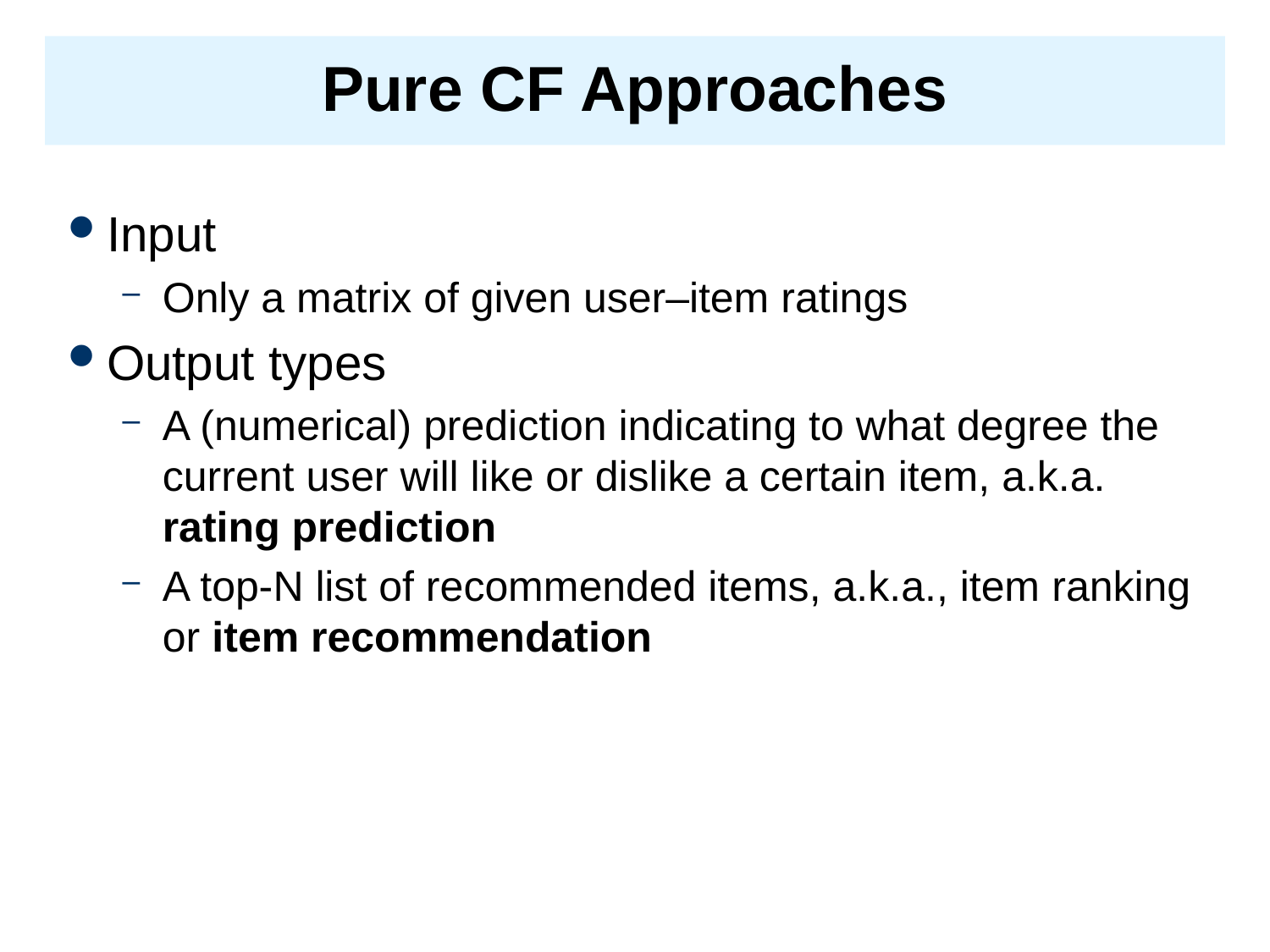

# Pure CF Approaches
Input
Only a matrix of given user–item ratings
Output types
A (numerical) prediction indicating to what degree the current user will like or dislike a certain item, a.k.a. rating prediction
A top-N list of recommended items, a.k.a., item ranking or item recommendation